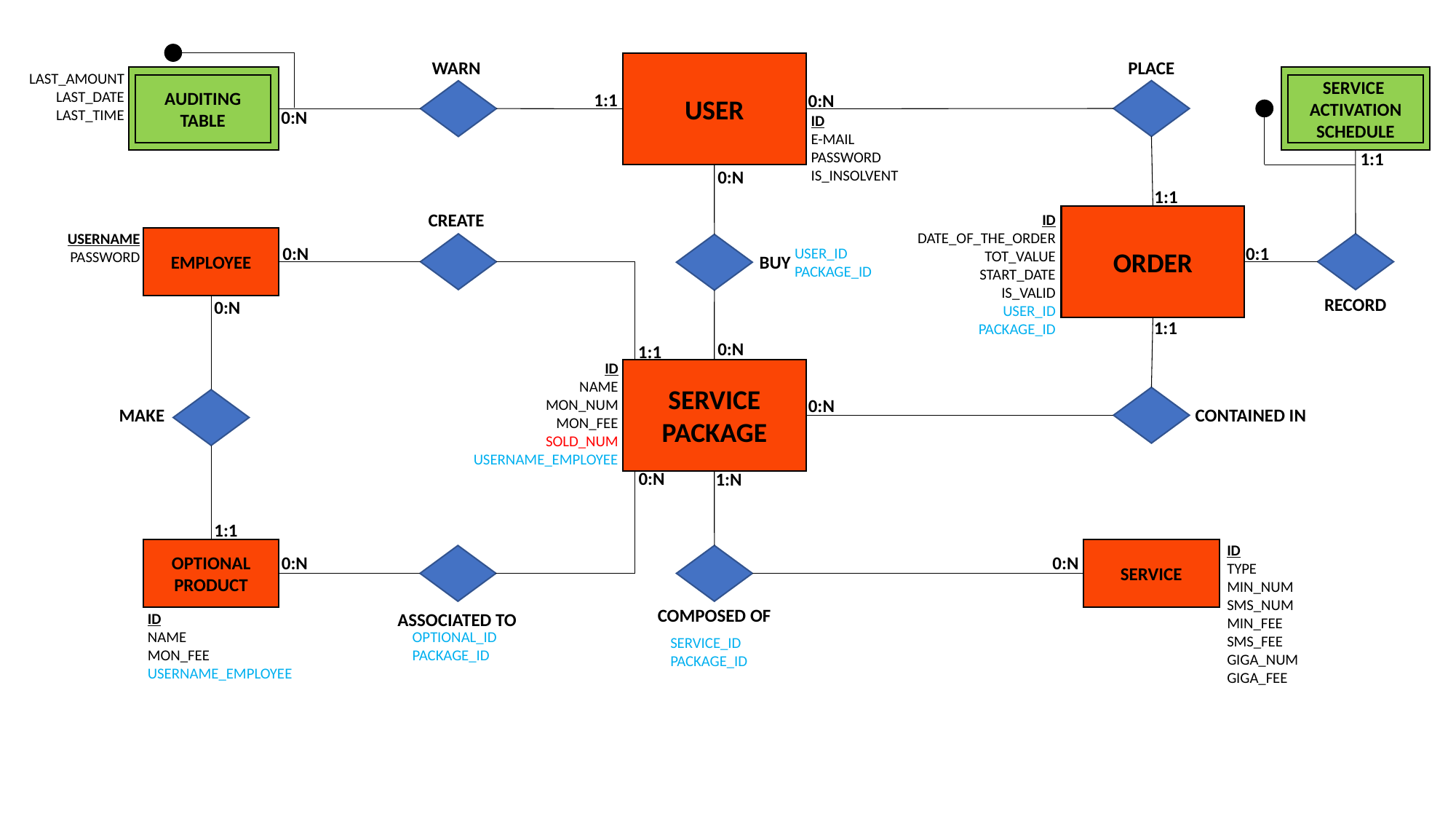

WARN
PLACE
USER
LAST_AMOUNT
LAST_DATE
LAST_TIME

AUDITING TABLE
SERVICE
ACTIVATION
SCHEDULE

1:1
0:N

0:N
ID
E-MAIL
PASSWORD
IS_INSOLVENT
1:1
0:N
1:1
CREATE
ID
DATE_OF_THE_ORDER
TOT_VALUE
START_DATE
IS_VALID
USER_ID
PACKAGE_ID
ORDER
USERNAME
PASSWORD
EMPLOYEE

0:N
0:1
USER_ID
PACKAGE_ID
BUY
RECORD
0:N
1:1
0:N
1:1
ID
NAME
MON_NUM
MON_FEE
SOLD_NUM
USERNAME_EMPLOYEE
SERVICE
PACKAGE

0:N

MAKE
CONTAINED IN
0:N
1:N
1:1
ID
TYPE
MIN_NUM
SMS_NUM
MIN_FEE
SMS_FEE
GIGA_NUM
GIGA_FEE

OPTIONAL PRODUCT
SERVICE

0:N
0:N
COMPOSED OF
ASSOCIATED TO
ID
NAME
MON_FEE
USERNAME_EMPLOYEE
OPTIONAL_ID
PACKAGE_ID
SERVICE_ID
PACKAGE_ID